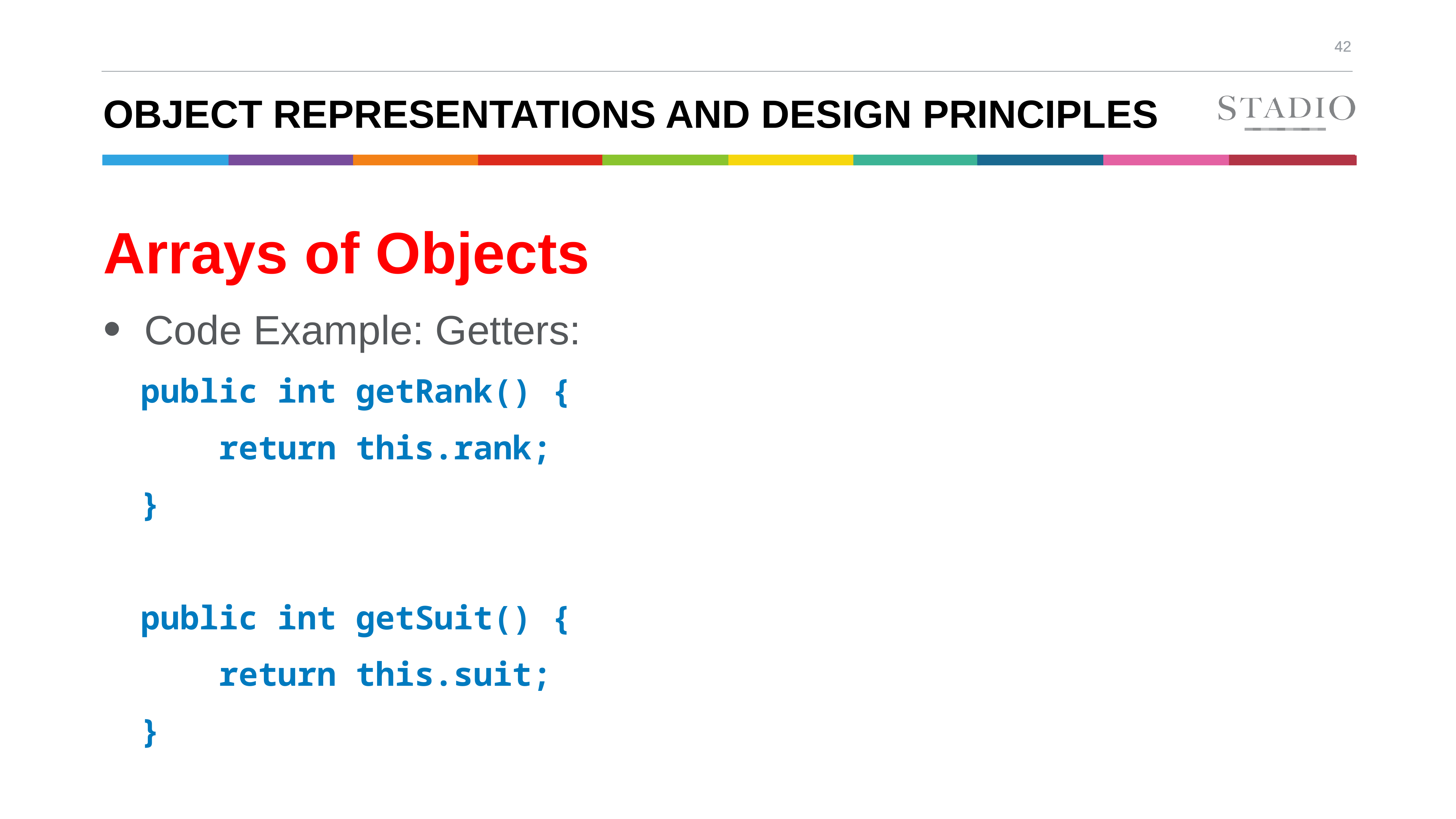

# Object Representations and Design Principles

Arrays of Objects
Code Example: Getters:
public int getRank() {
    return this.rank;
}

public int getSuit() {
    return this.suit;
}